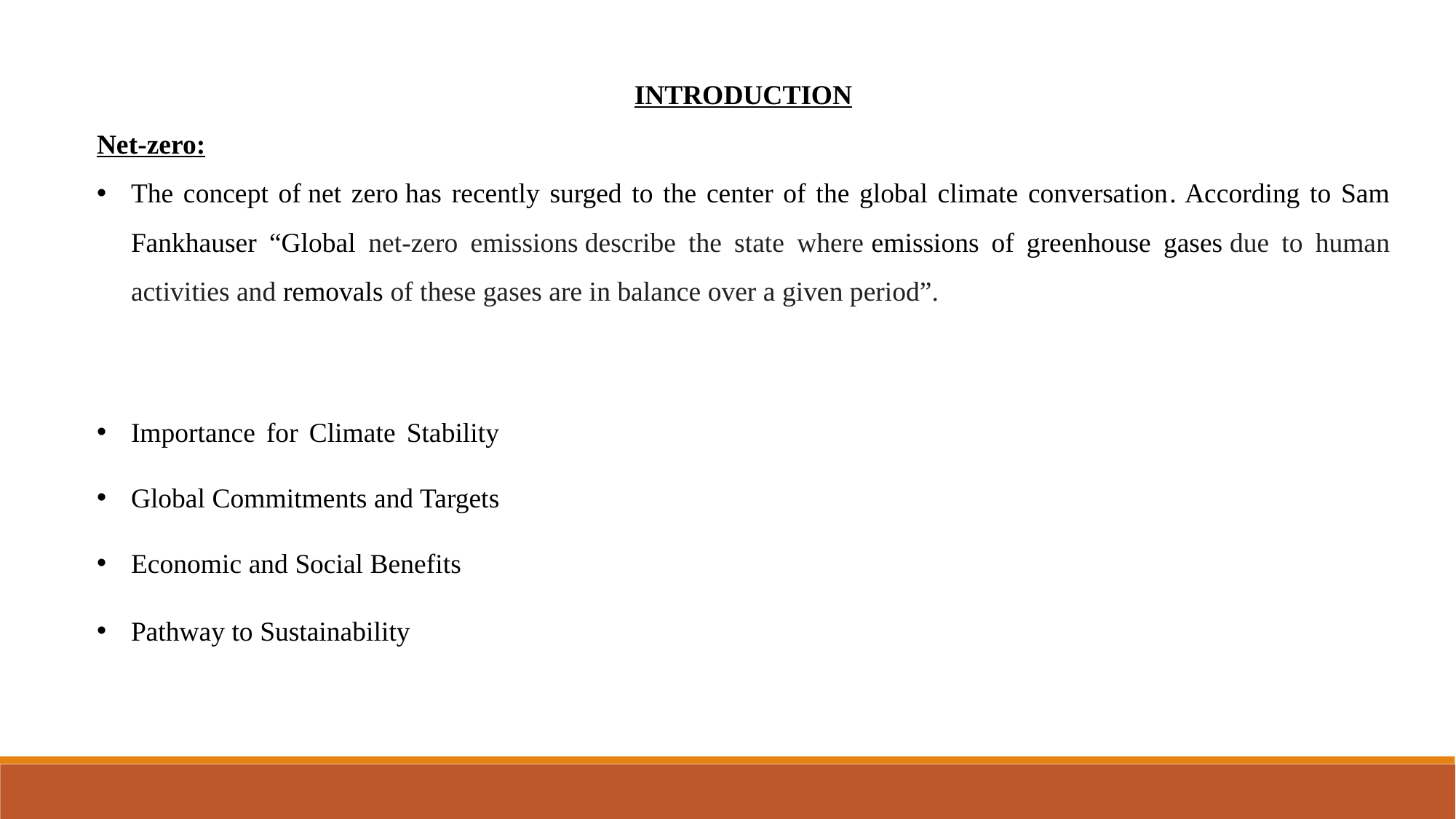

INTRODUCTION
Net-zero:
The concept of net zero has recently surged to the center of the global climate conversation. According to Sam Fankhauser “Global net-zero emissions describe the state where emissions of greenhouse gases due to human activities and removals of these gases are in balance over a given period”.
Importance for Climate Stability
Global Commitments and Targets
Economic and Social Benefits
Pathway to Sustainability